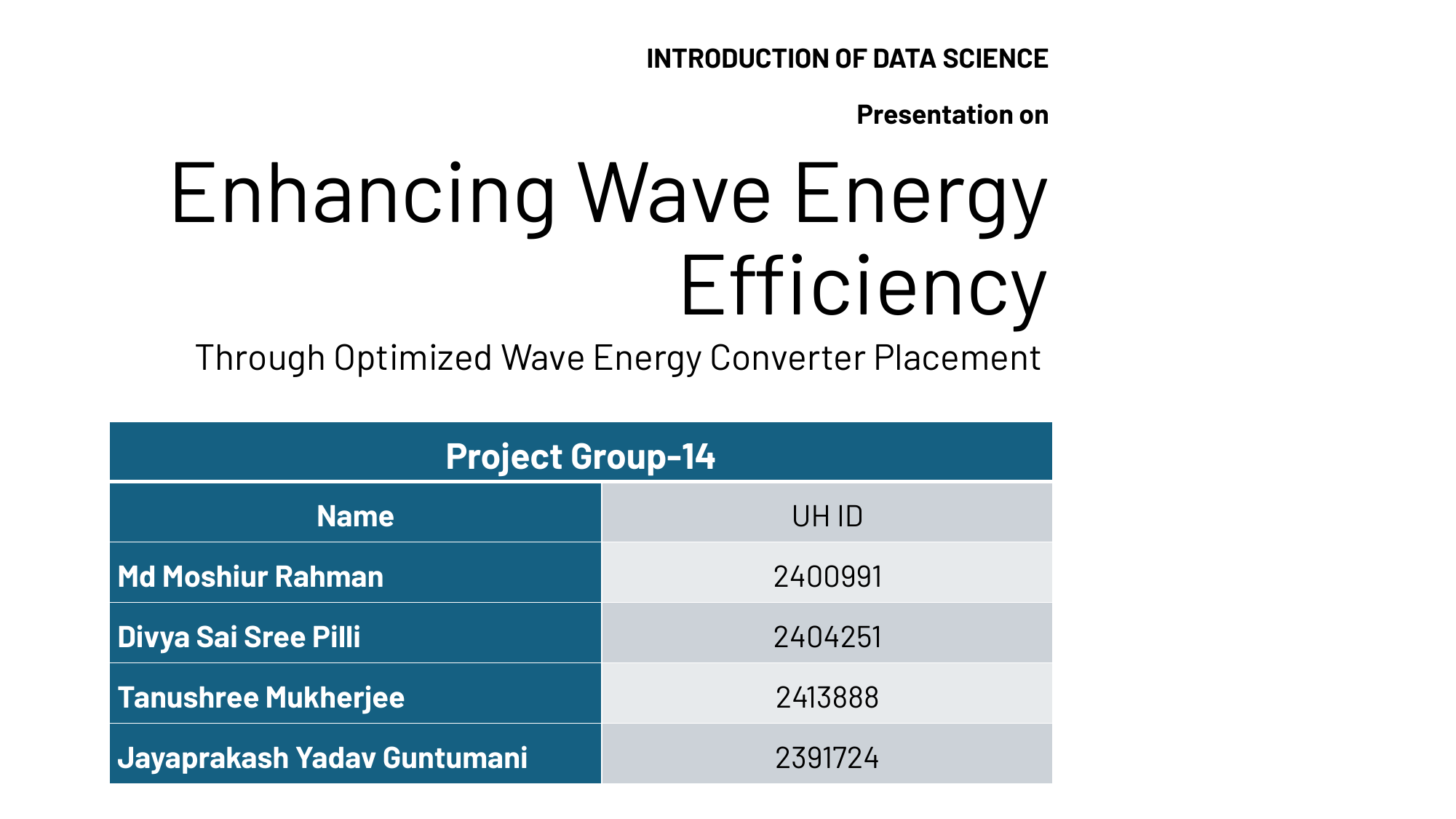

INTRODUCTION OF DATA SCIENCE
Presentation on
# Enhancing Wave Energy Efficiency
Through Optimized Wave Energy Converter Placement

| Project Group-14 |  |
| --- | --- |
| Name | UH ID |
| Md Moshiur Rahman | 2400991 |
| Divya Sai Sree Pilli | 2404251 |
| Tanushree Mukherjee | 2413888 |
| Jayaprakash Yadav Guntumani | 2391724 |